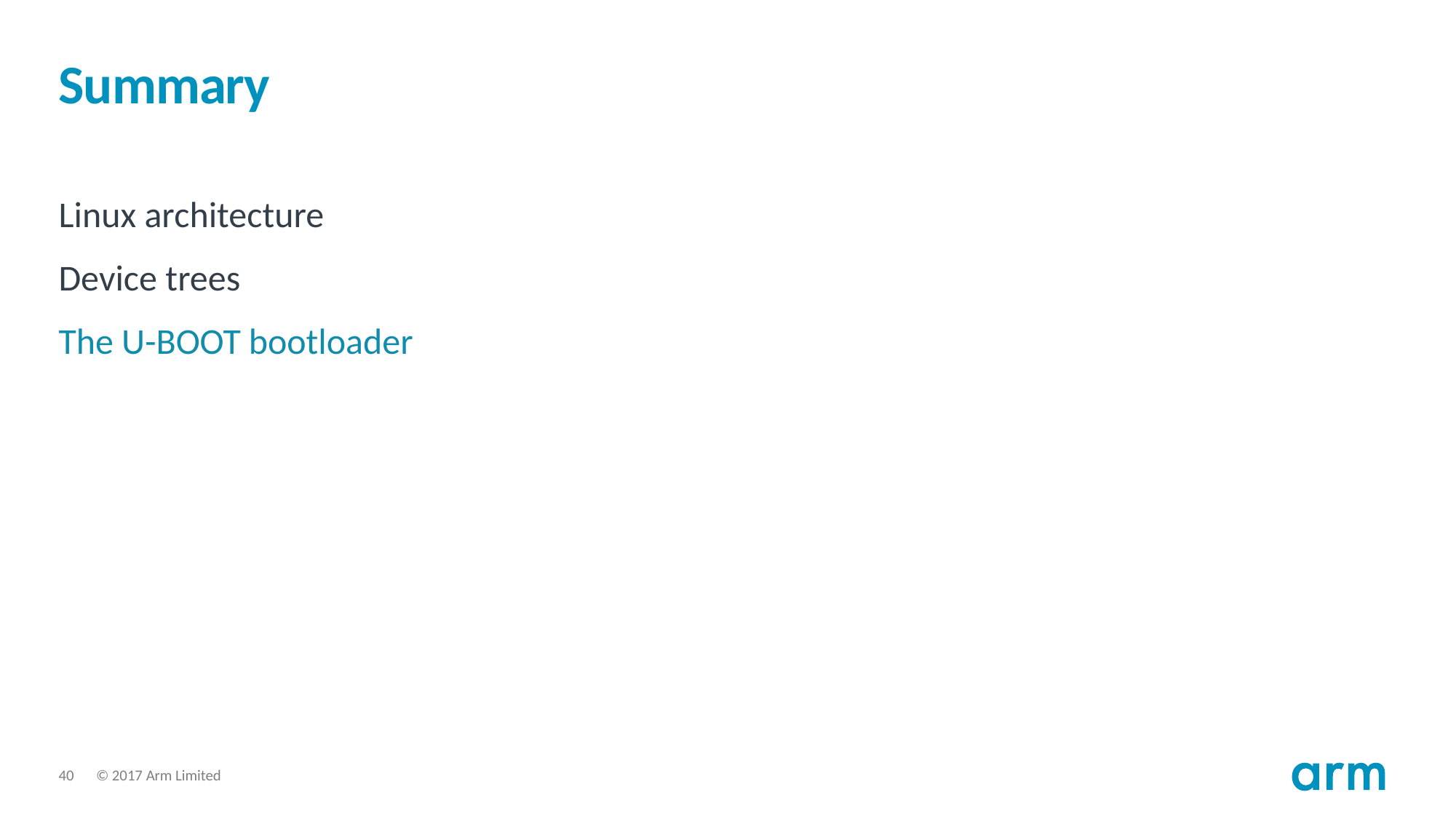

# Summary
Linux architecture
Device trees
The U-BOOT bootloader